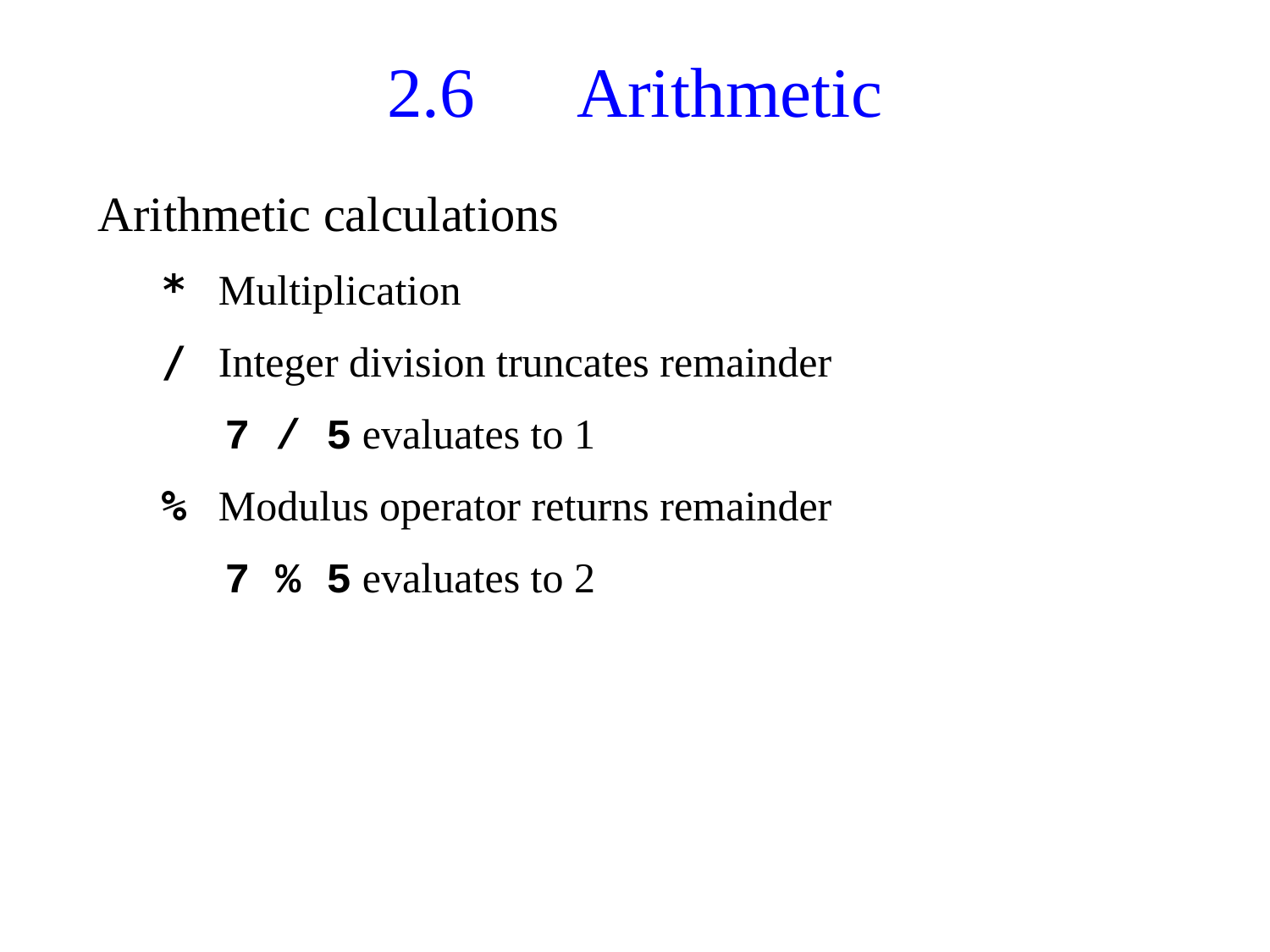

# 2.6      Arithmetic
Arithmetic calculations
*   Multiplication
/   Integer division truncates remainder
7 / 5 evaluates to 1
%   Modulus operator returns remainder
7 % 5 evaluates to 2